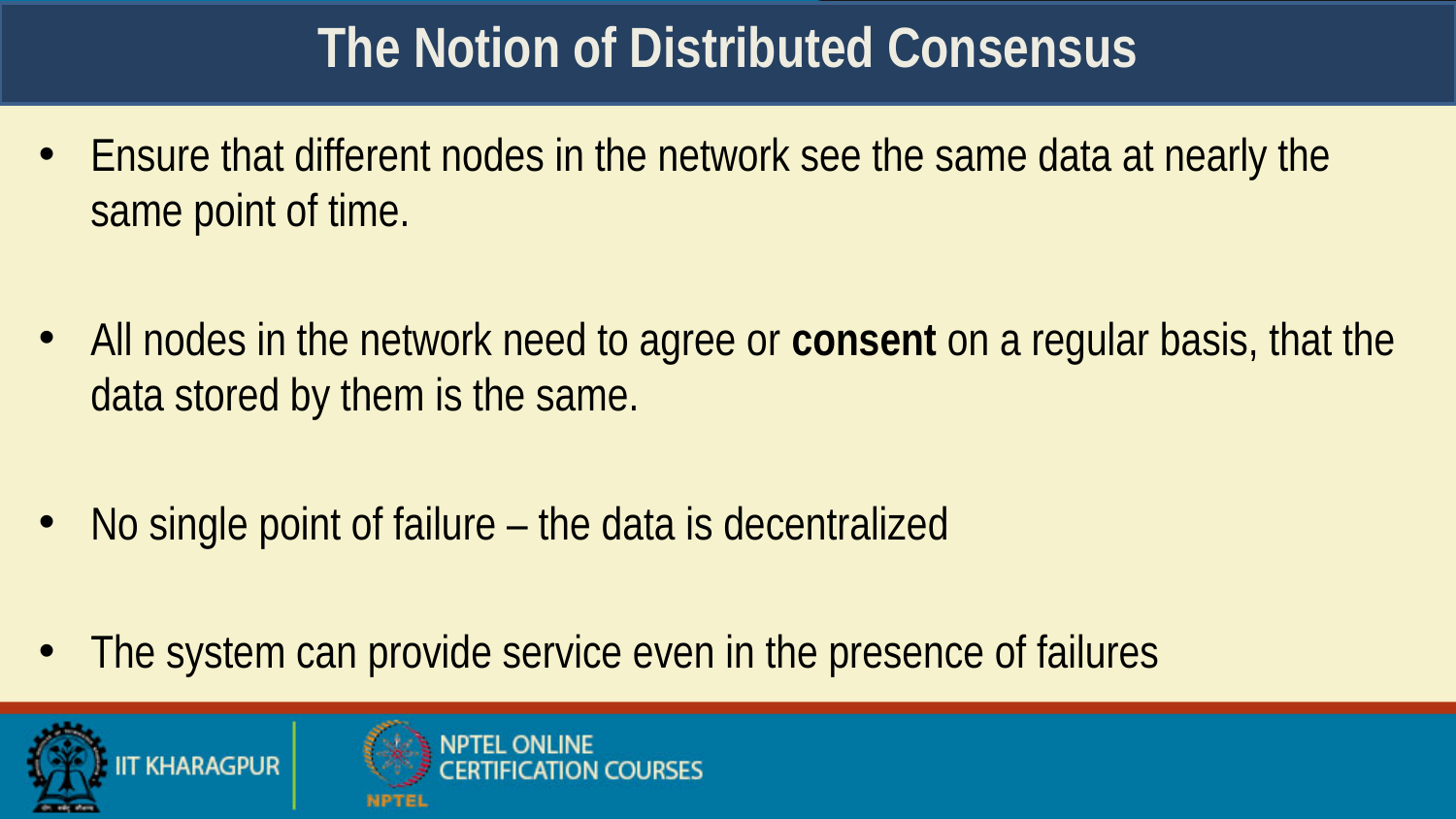

# The Notion of Distributed Consensus
Ensure that different nodes in the network see the same data at nearly the same point of time.

All nodes in the network need to agree or consent on a regular basis, that the data stored by them is the same.

No single point of failure – the data is decentralized

The system can provide service even in the presence of failures